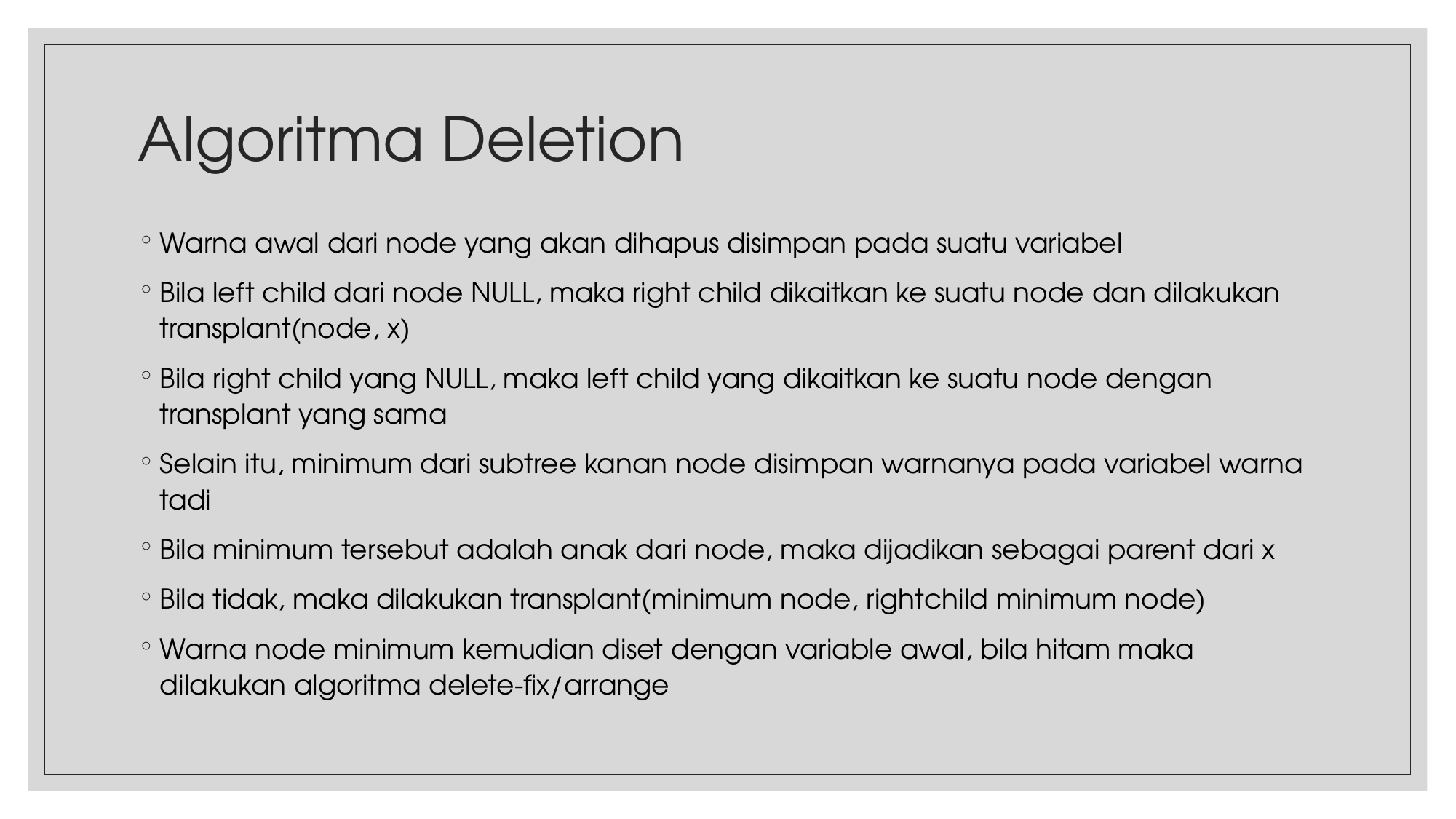

# Algoritma Deletion
Warna awal dari node yang akan dihapus disimpan pada suatu variabel
Bila left child dari node NULL, maka right child dikaitkan ke suatu node dan dilakukan transplant(node, x)
Bila right child yang NULL, maka left child yang dikaitkan ke suatu node dengan transplant yang sama
Selain itu, minimum dari subtree kanan node disimpan warnanya pada variabel warna tadi
Bila minimum tersebut adalah anak dari node, maka dijadikan sebagai parent dari x
Bila tidak, maka dilakukan transplant(minimum node, rightchild minimum node)
Warna node minimum kemudian diset dengan variable awal, bila hitam maka dilakukan algoritma delete-fix/arrange